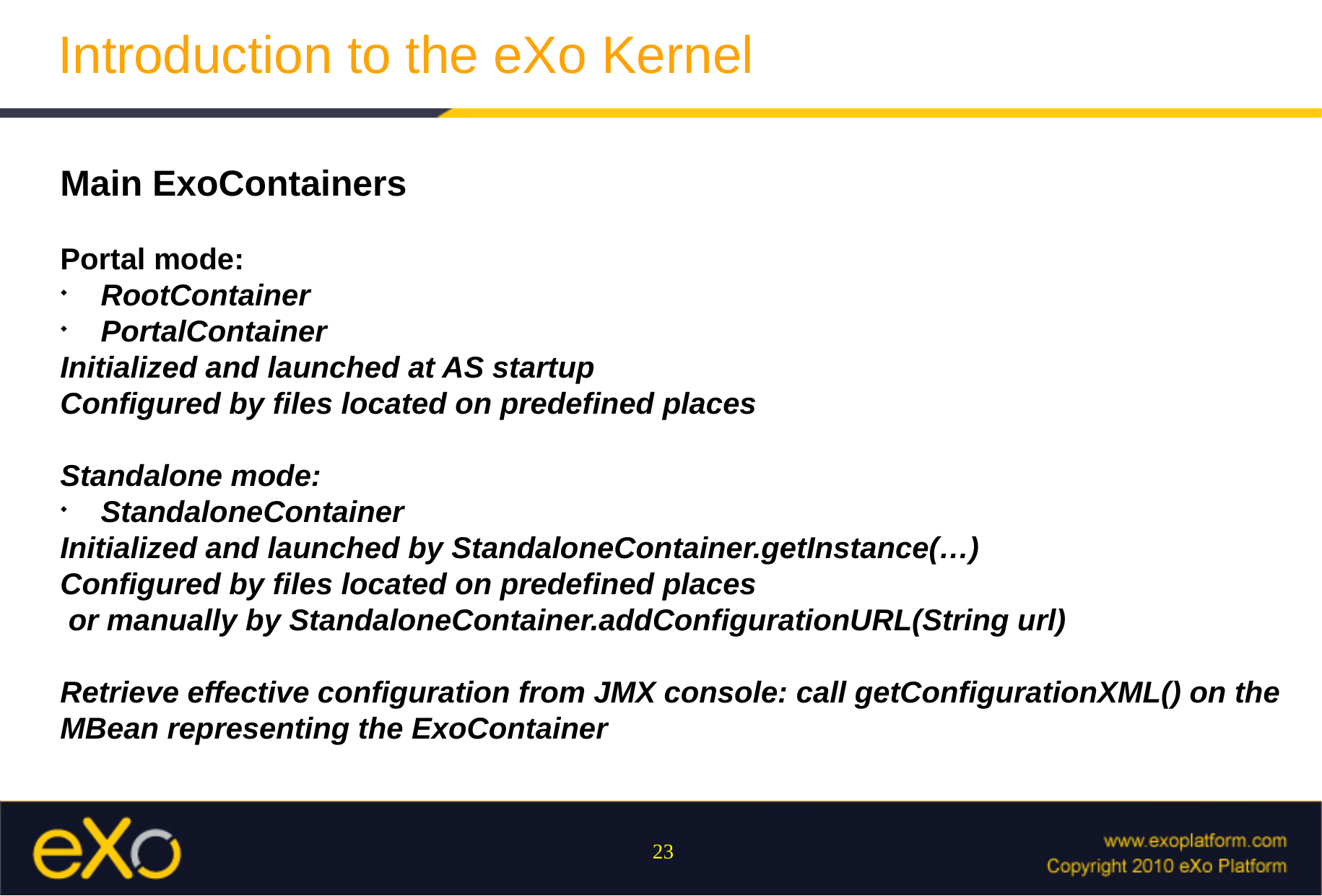

Introduction to the eXo Kernel
Main ExoContainers

Portal mode:
RootContainer
PortalContainer
Initialized and launched at AS startup
Configured by files located on predefined places

Standalone mode:
StandaloneContainer
Initialized and launched by StandaloneContainer.getInstance(…)
Configured by files located on predefined places
 or manually by StandaloneContainer.addConfigurationURL(String url)

Retrieve effective configuration from JMX console: call getConfigurationXML() on the MBean representing the ExoContainer